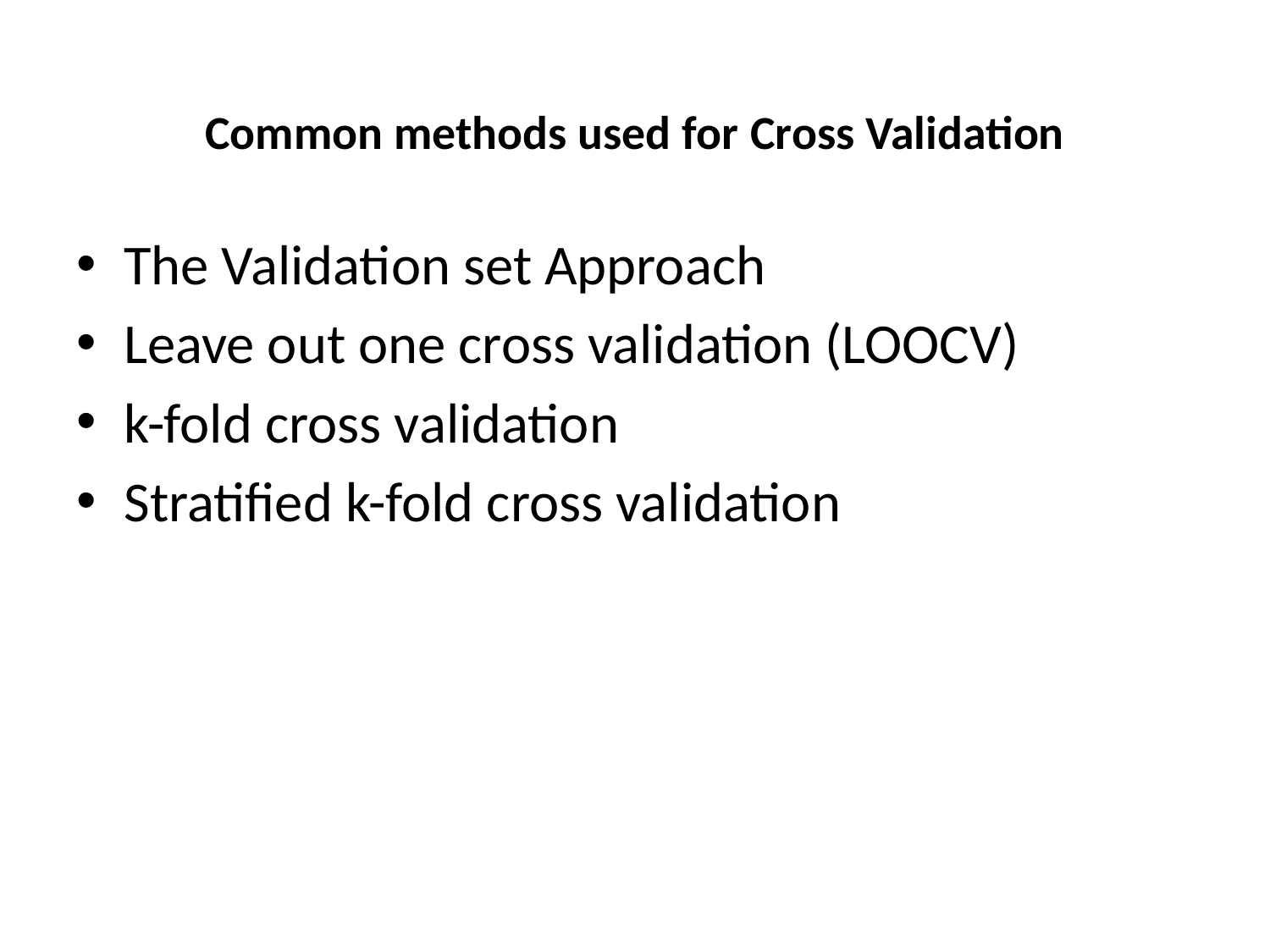

# Common methods used for Cross Validation
The Validation set Approach
Leave out one cross validation (LOOCV)
k-fold cross validation
Stratified k-fold cross validation